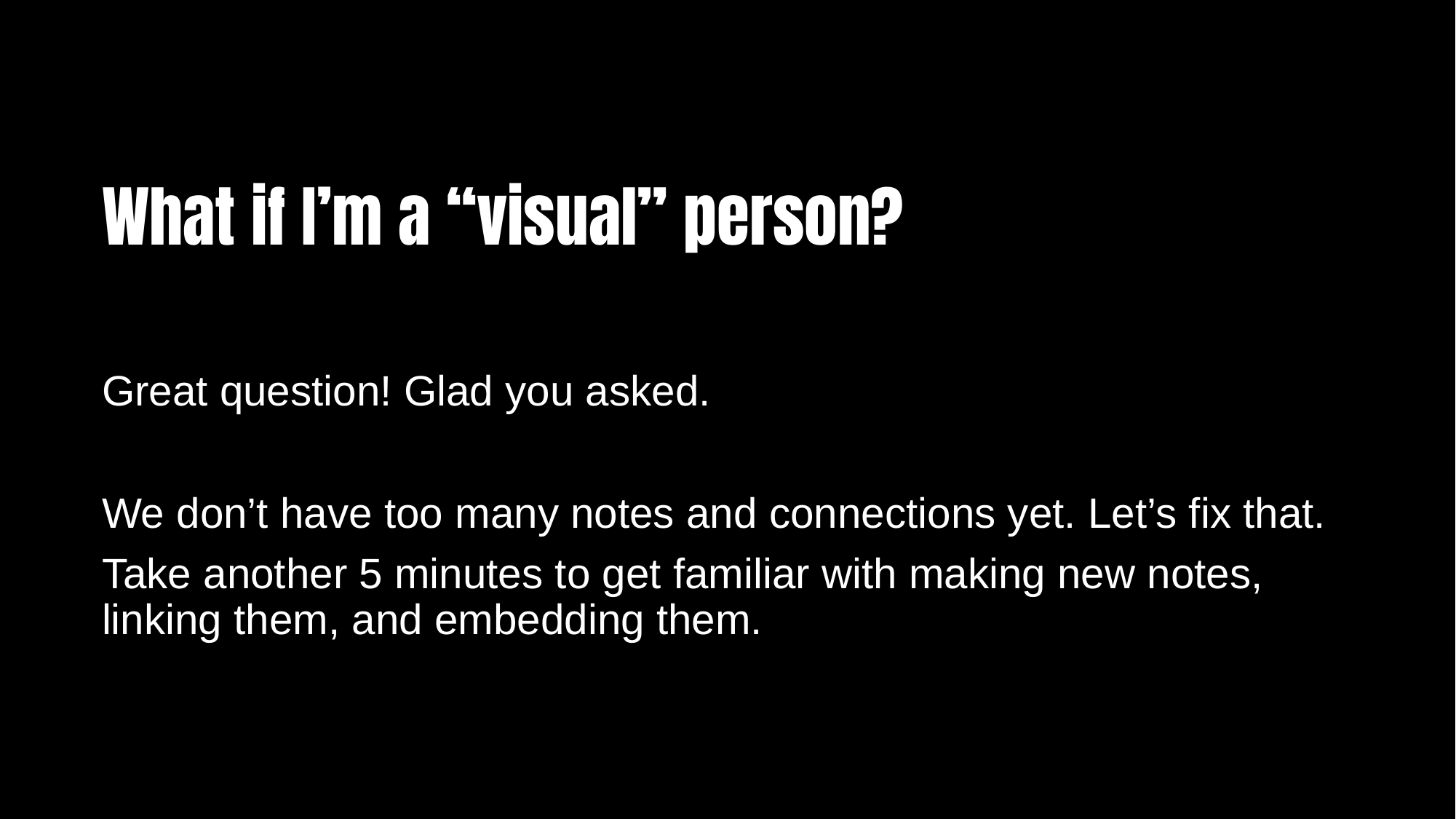

# What if I’m a “visual” person?
Great question! Glad you asked.

We don’t have too many notes and connections yet. Let’s fix that.
Take another 5 minutes to get familiar with making new notes, linking them, and embedding them.